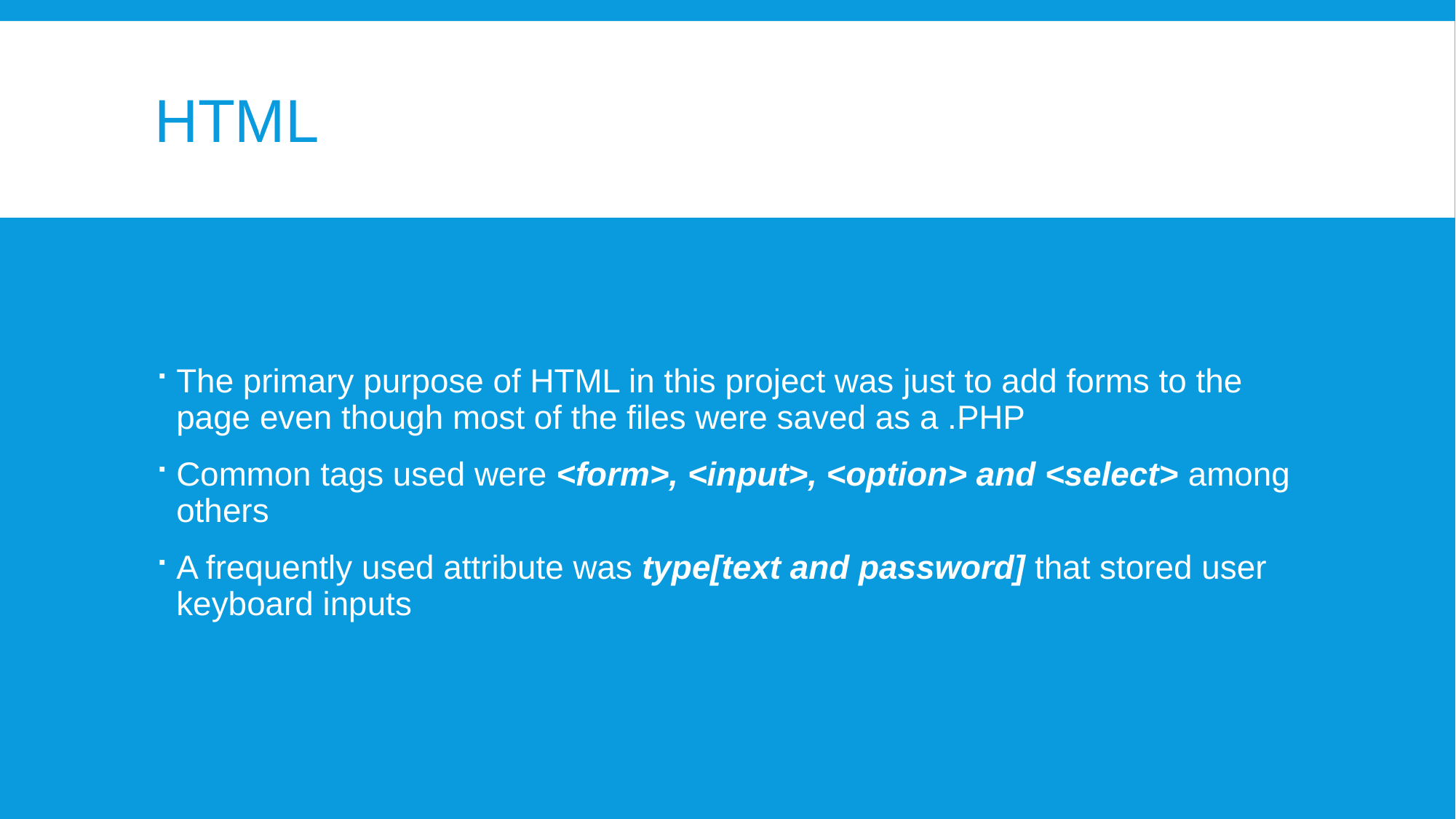

# HTML

The primary purpose of HTML in this project was just to add forms to the page even though most of the files were saved as a .PHP
Common tags used were <form>, <input>, <option> and <select> among others
A frequently used attribute was type[text and password] that stored user keyboard inputs